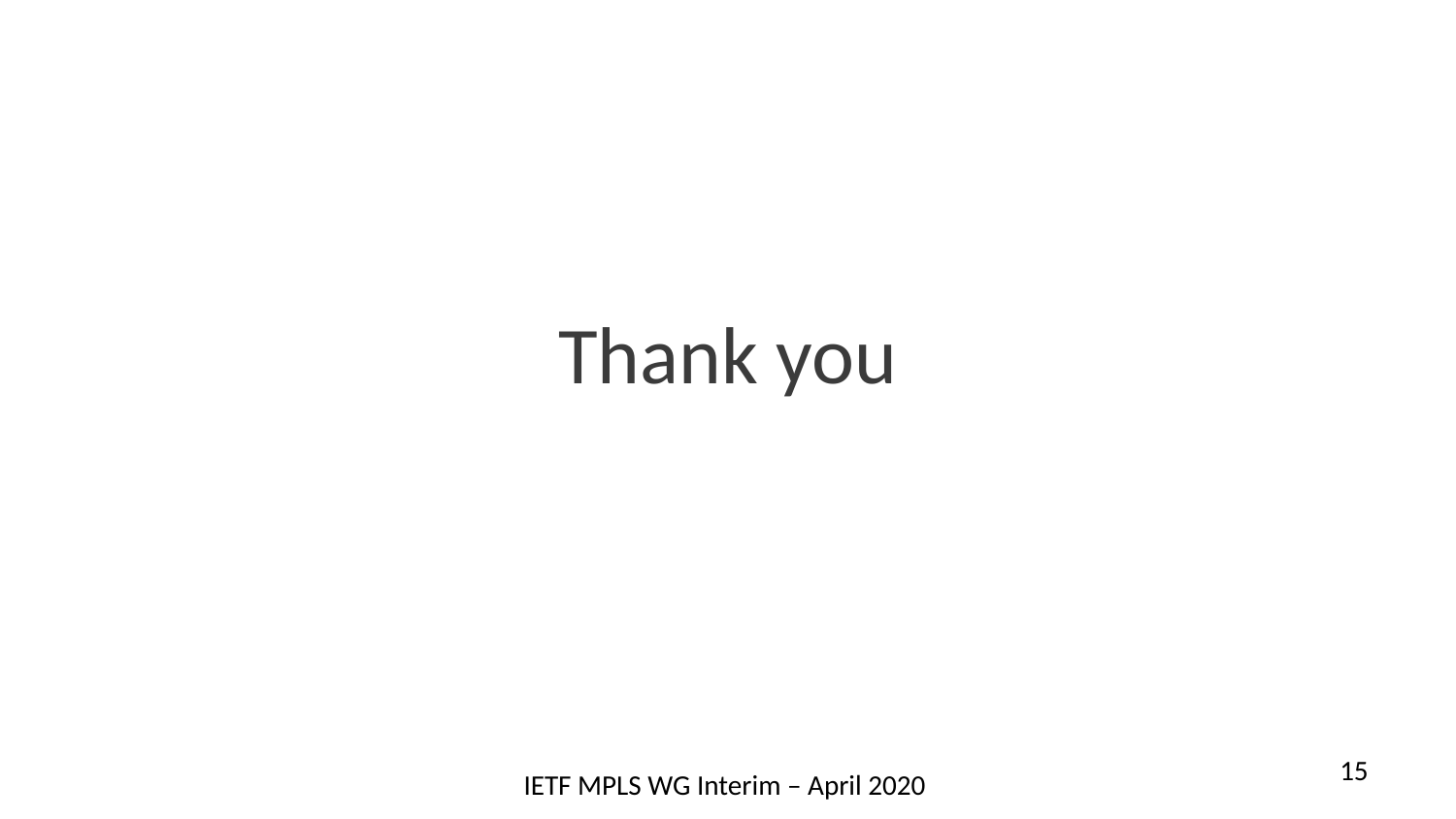

Thank you
15
IETF MPLS WG Interim – April 2020